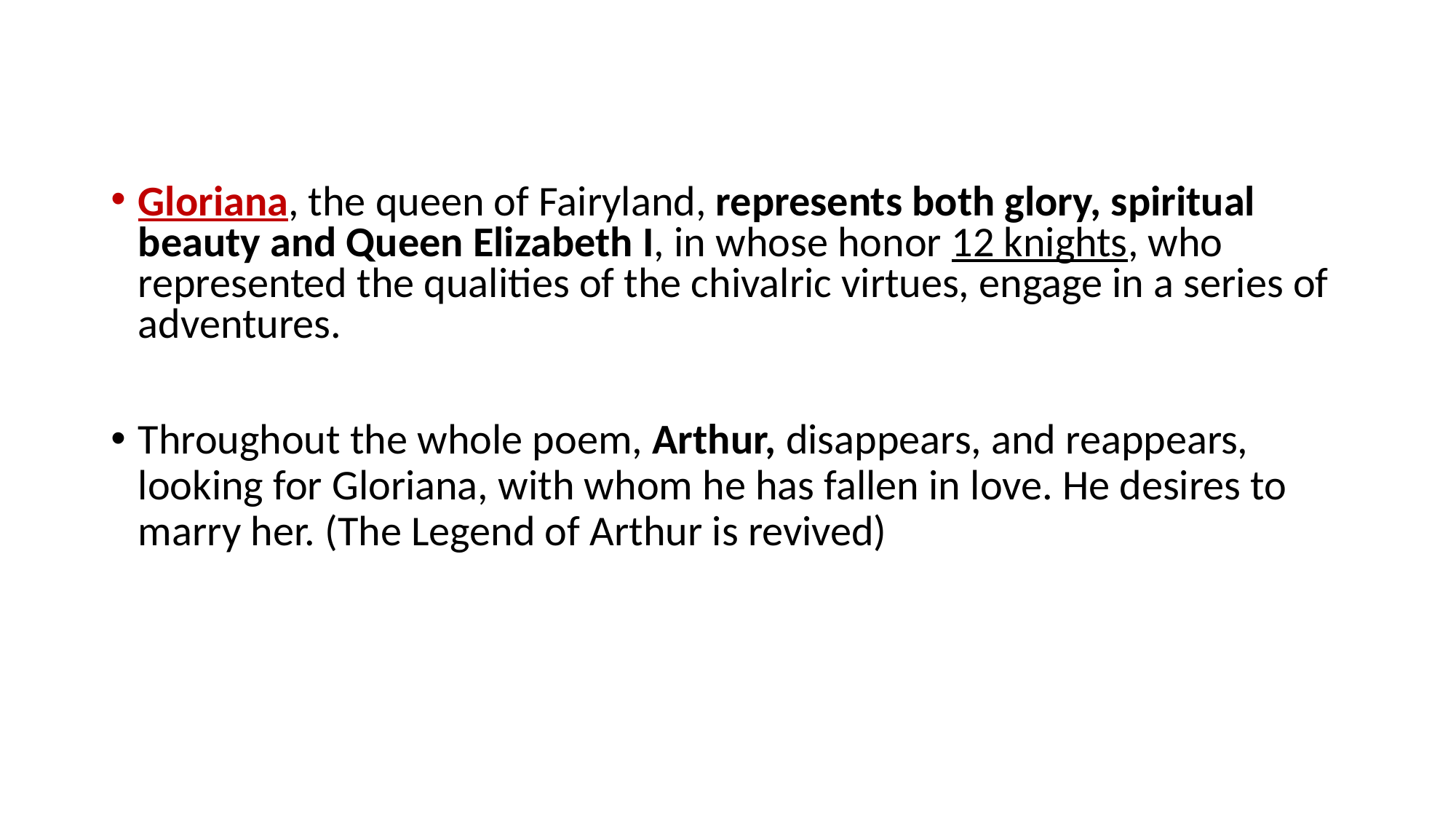

Gloriana, the queen of Fairyland, represents both glory, spiritual beauty and Queen Elizabeth I, in whose honor 12 knights, who represented the qualities of the chivalric virtues, engage in a series of adventures.

Throughout the whole poem, Arthur, disappears, and reappears, looking for Gloriana, with whom he has fallen in love. He desires to marry her. (The Legend of Arthur is revived)